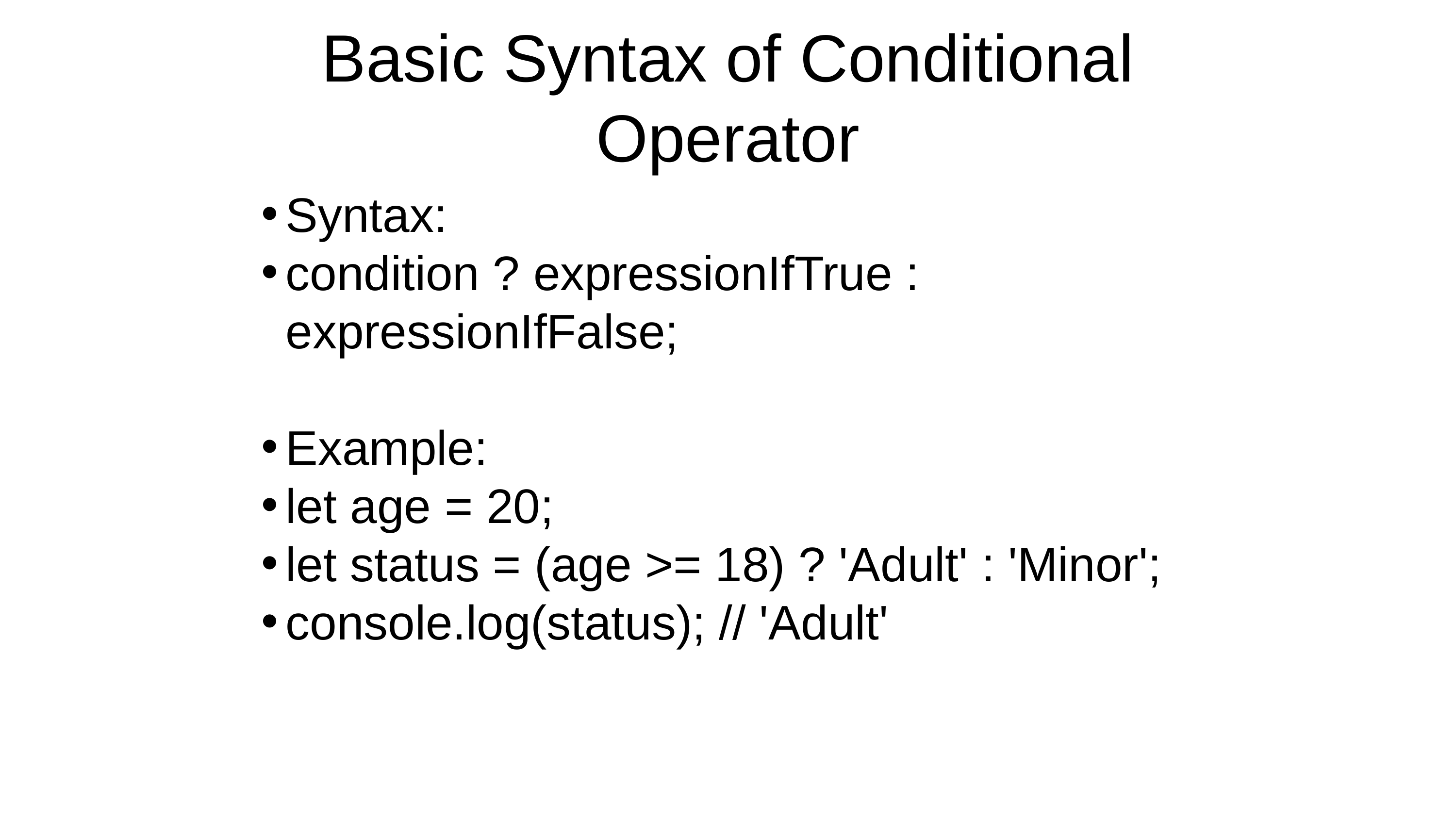

Basic Syntax of Conditional Operator

Syntax:
condition ? expressionIfTrue : expressionIfFalse;

Example:
let age = 20;
let status = (age >= 18) ? 'Adult' : 'Minor';
console.log(status); // 'Adult'